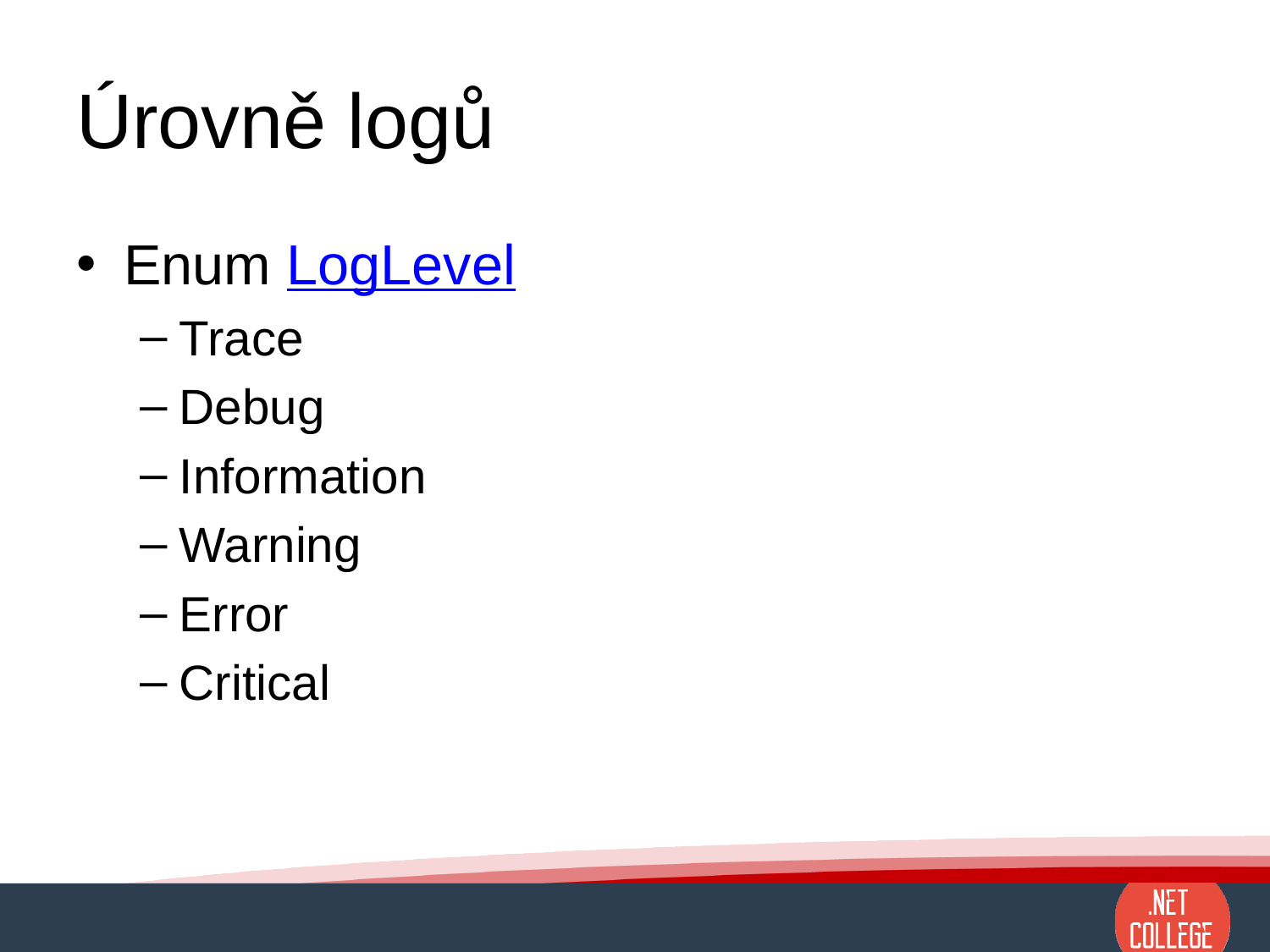

# Úrovně logů
Enum LogLevel
Trace
Debug
Information
Warning
Error
Critical